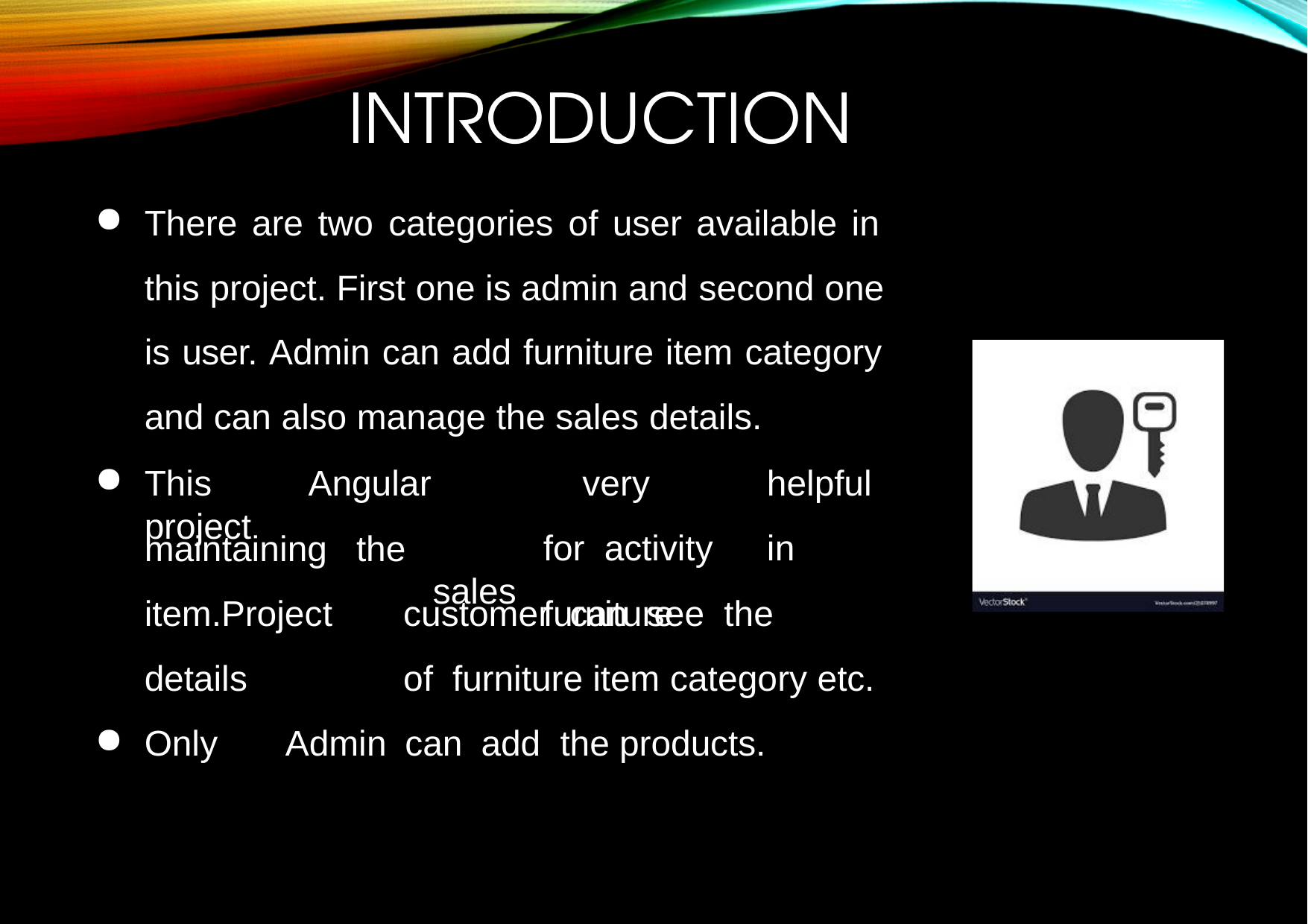

# INTRODUCtiON
There are two categories of user available in  this project. First one is admin and second one  is user. Admin can add furniture item category  and can also manage the sales details.

This	Angular	project
sales
very		helpful	for  activity	in	furniture
maintaining	the
item.Project	customer	can	see	the	details	of  furniture item category etc.
Only	Admin	can	add  the products.